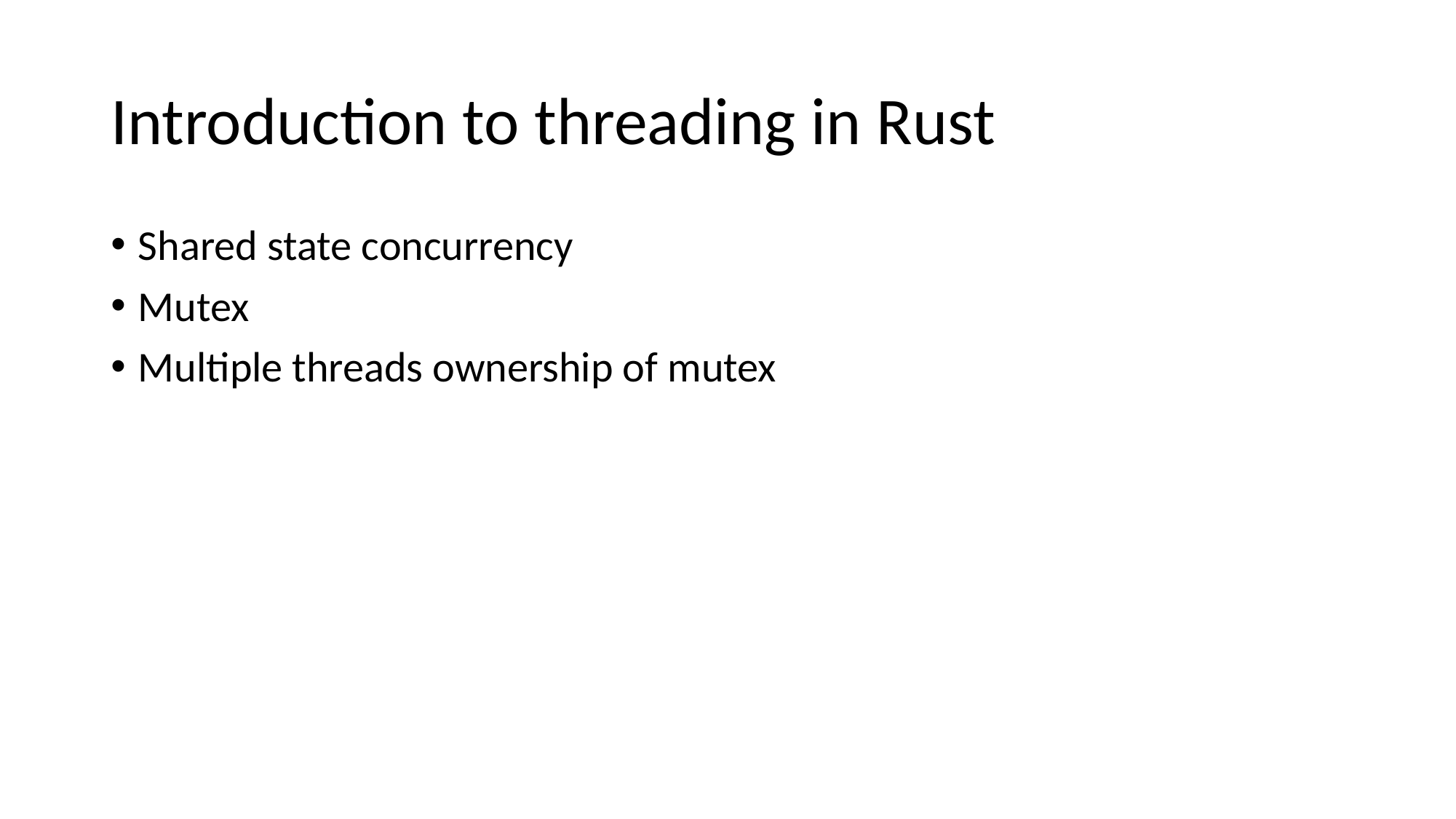

# Introduction to threading in Rust
Shared state concurrency
Mutex
Multiple threads ownership of mutex